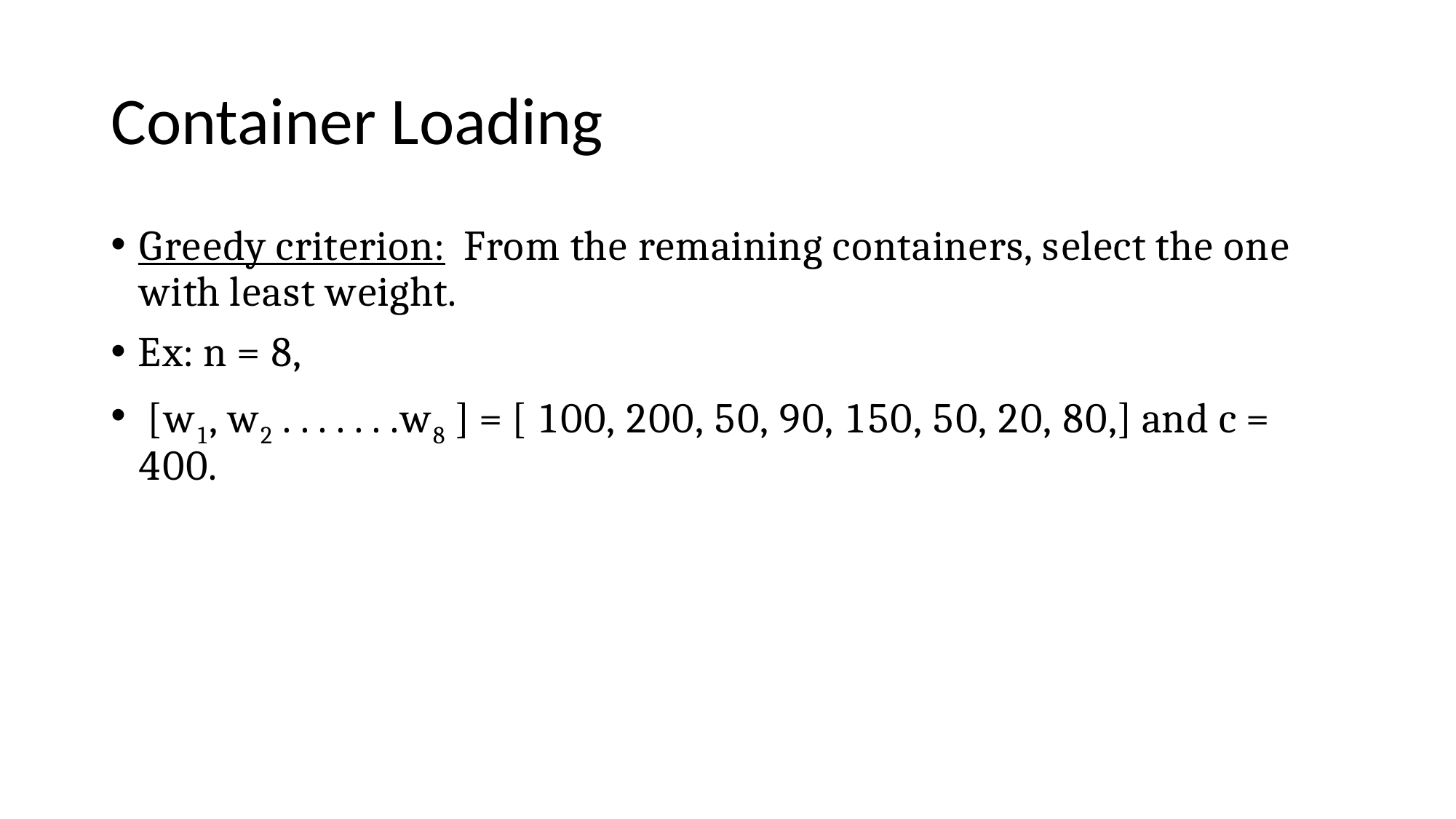

# Container Loading
Greedy criterion:  From the remaining containers, select the one with least weight.
Ex: n = 8,
 [w1, w2 . . . . . . .w8 ] = [ 100, 200, 50, 90, 150, 50, 20, 80,] and c = 400.